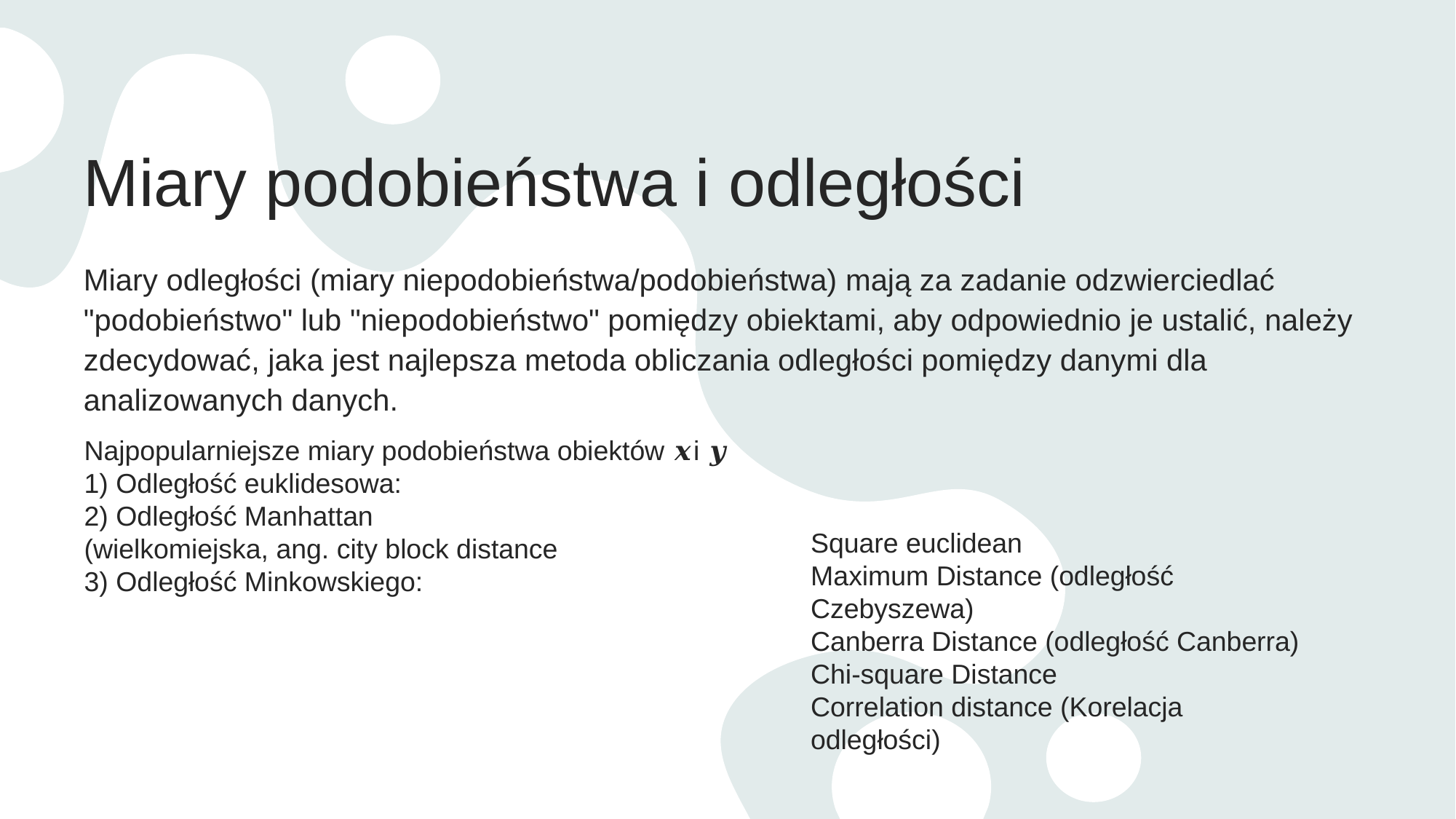

# Miary podobieństwa i odległości
Miary odległości (miary niepodobieństwa/podobieństwa) mają za zadanie odzwierciedlać "podobieństwo" lub "niepodobieństwo" pomiędzy obiektami, aby odpowiednio je ustalić, należy zdecydować, jaka jest najlepsza metoda obliczania odległości pomiędzy danymi dla analizowanych danych.
Najpopularniejsze miary podobieństwa obiektów 𝒙i 𝒚
1) Odległość euklidesowa:
2) Odległość Manhattan
(wielkomiejska, ang. city block distance
3) Odległość Minkowskiego:

Square euclidean
Maximum Distance (odległość Czebyszewa)
Canberra Distance (odległość Canberra)
Chi-square Distance
Correlation distance (Korelacja odległości)